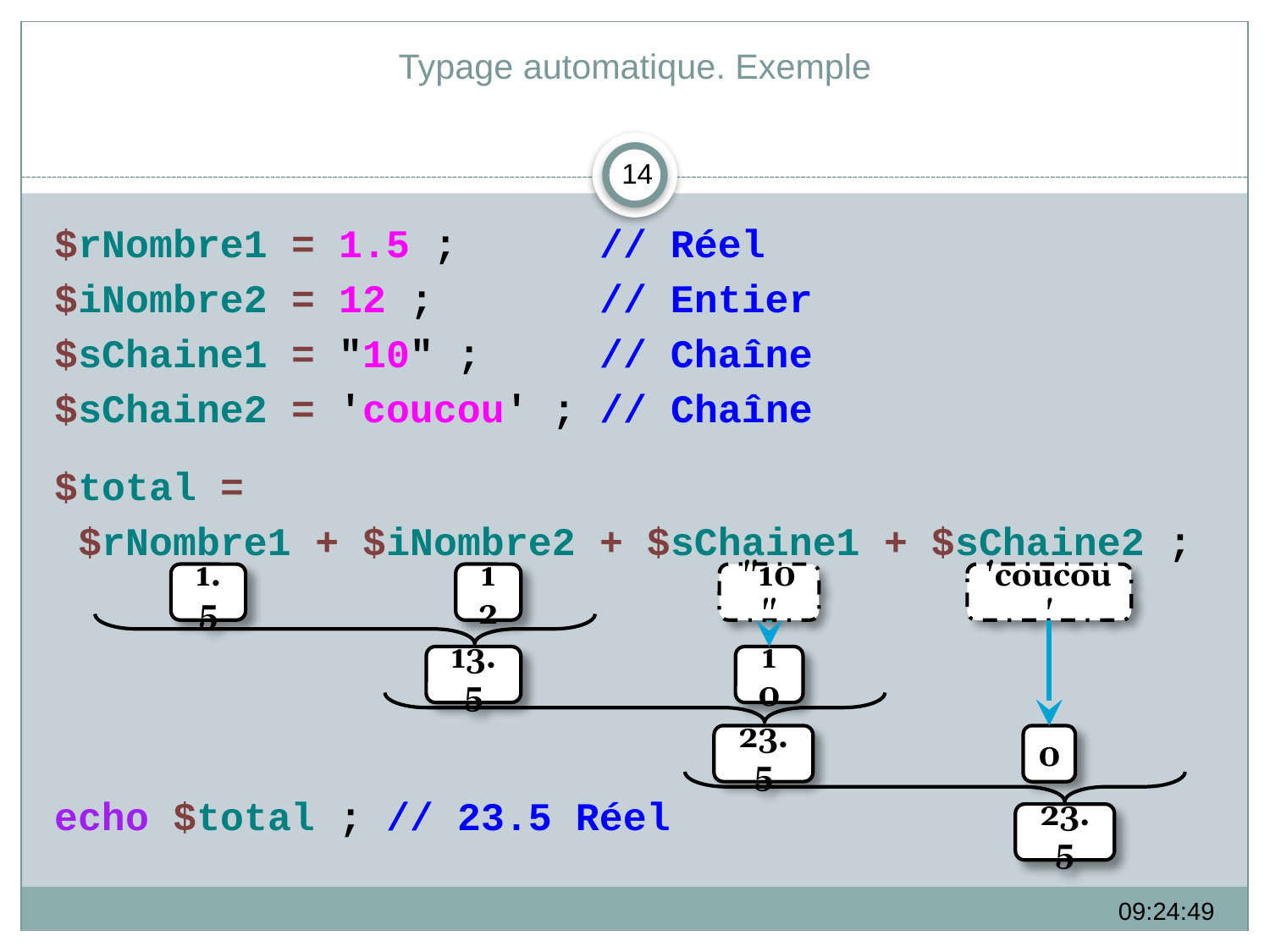

# Typage automatique. Exemple
14
$rNombre1 = 1.5 ;      // Réel
$iNombre2 = 12 ;       // Entier
$sChaine1 = "10" ;     // Chaîne
$sChaine2 = 'coucou' ; // Chaîne

$total =
 $rNombre1 + $iNombre2 + $sChaine1 + $sChaine2 ;

echo $total ; // 23.5 Réel

1.5
12
"10"
'coucou'
13.5
10
23.5
0
23.5
09:24:49